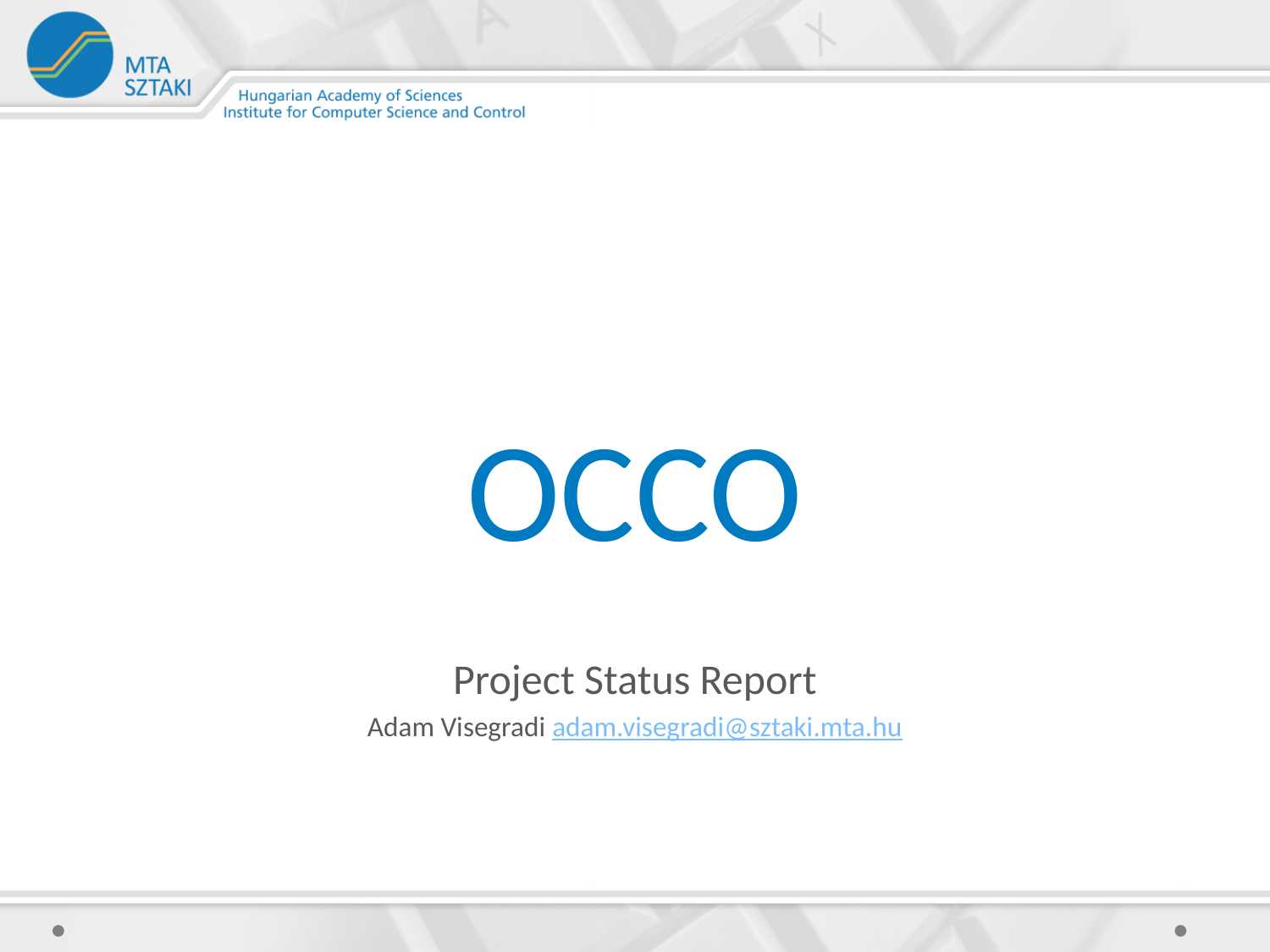

# OCCO
Project Status Report
Adam Visegradi adam.visegradi@sztaki.mta.hu